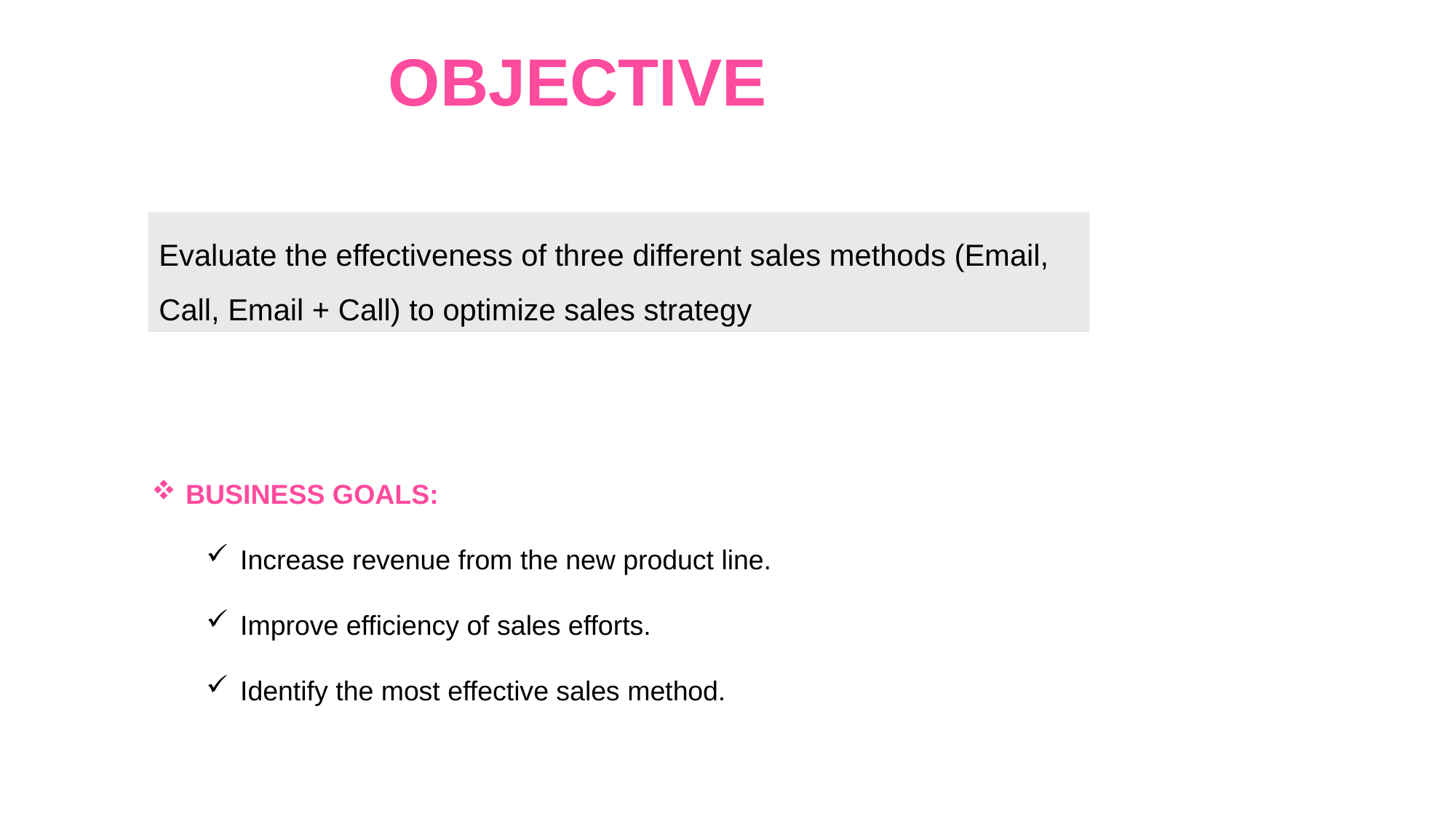

OBJECTIVE
Evaluate the effectiveness of three different sales methods (Email, Call, Email + Call) to optimize sales strategy
BUSINESS GOALS:
Increase revenue from the new product line.
Improve efficiency of sales efforts.
Identify the most effective sales method.